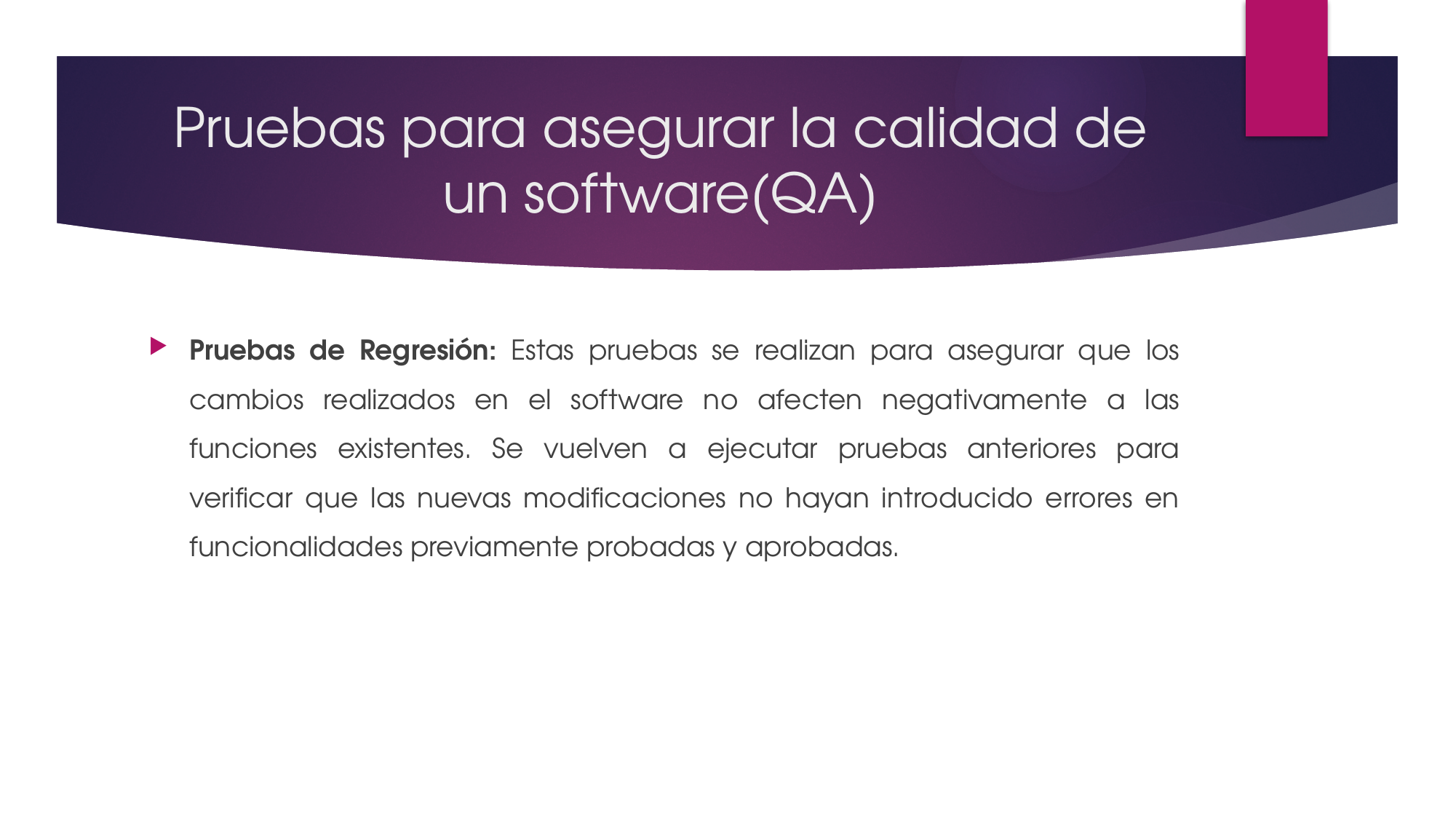

# Pruebas para asegurar la calidad de un software(QA)
Pruebas de Regresión: Estas pruebas se realizan para asegurar que los cambios realizados en el software no afecten negativamente a las funciones existentes. Se vuelven a ejecutar pruebas anteriores para verificar que las nuevas modificaciones no hayan introducido errores en funcionalidades previamente probadas y aprobadas.